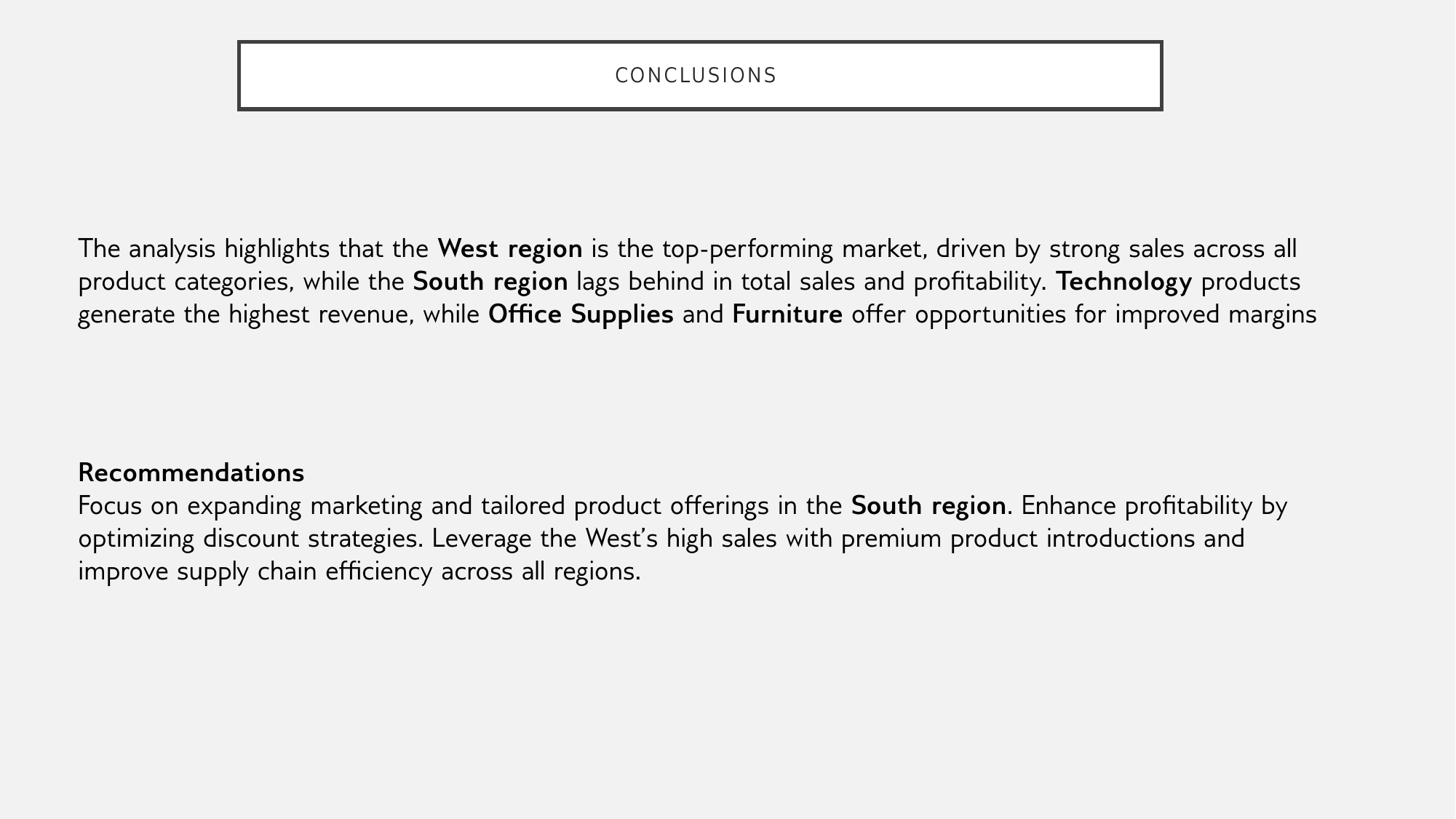

# Conclusions
The analysis highlights that the West region is the top-performing market, driven by strong sales across all product categories, while the South region lags behind in total sales and profitability. Technology products generate the highest revenue, while Office Supplies and Furniture offer opportunities for improved margins
Recommendations
Focus on expanding marketing and tailored product offerings in the South region. Enhance profitability by optimizing discount strategies. Leverage the West’s high sales with premium product introductions and improve supply chain efficiency across all regions.